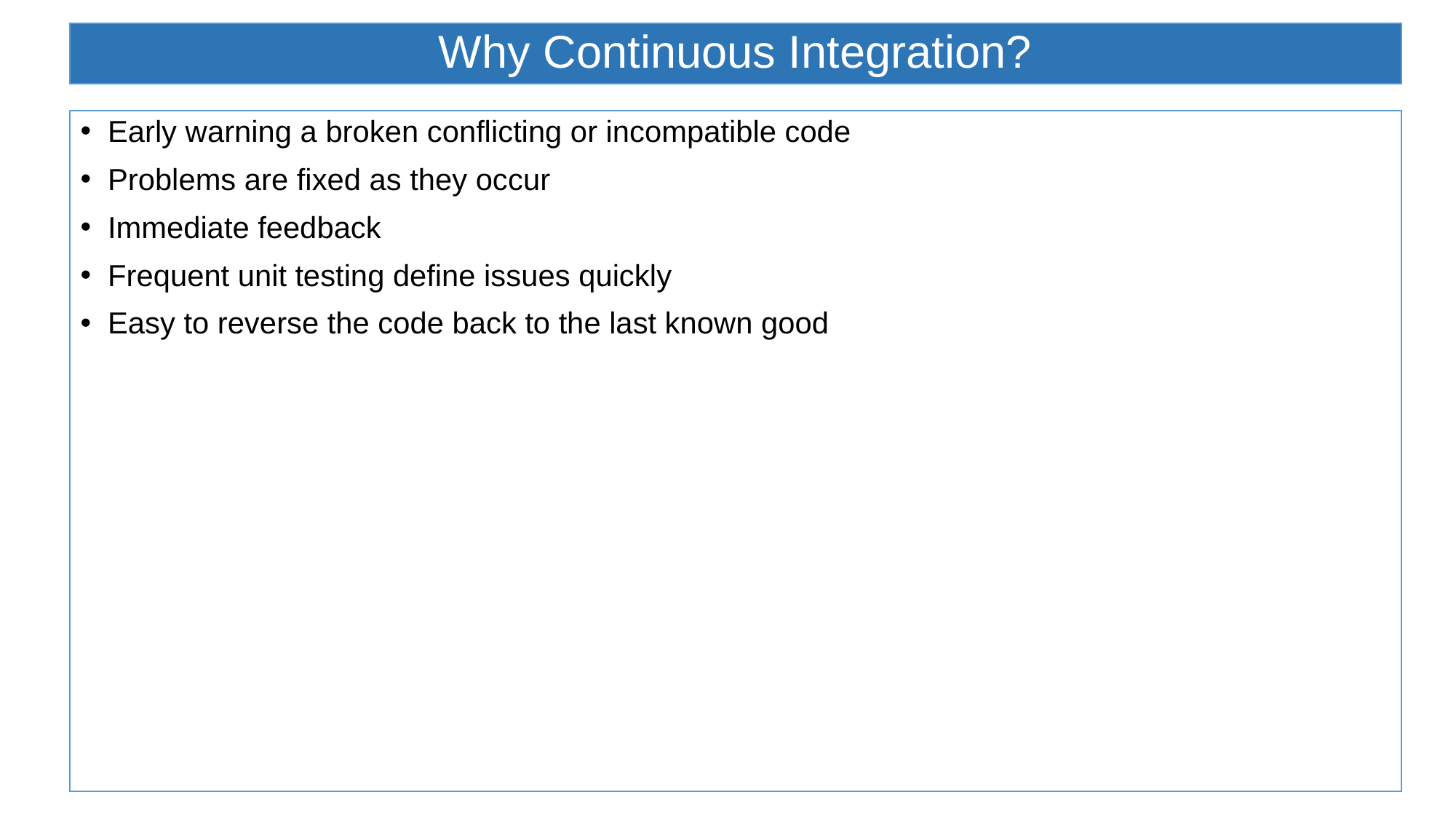

# Why Continuous Integration?
Early warning a broken conflicting or incompatible code
Problems are fixed as they occur
Immediate feedback
Frequent unit testing define issues quickly
Easy to reverse the code back to the last known good